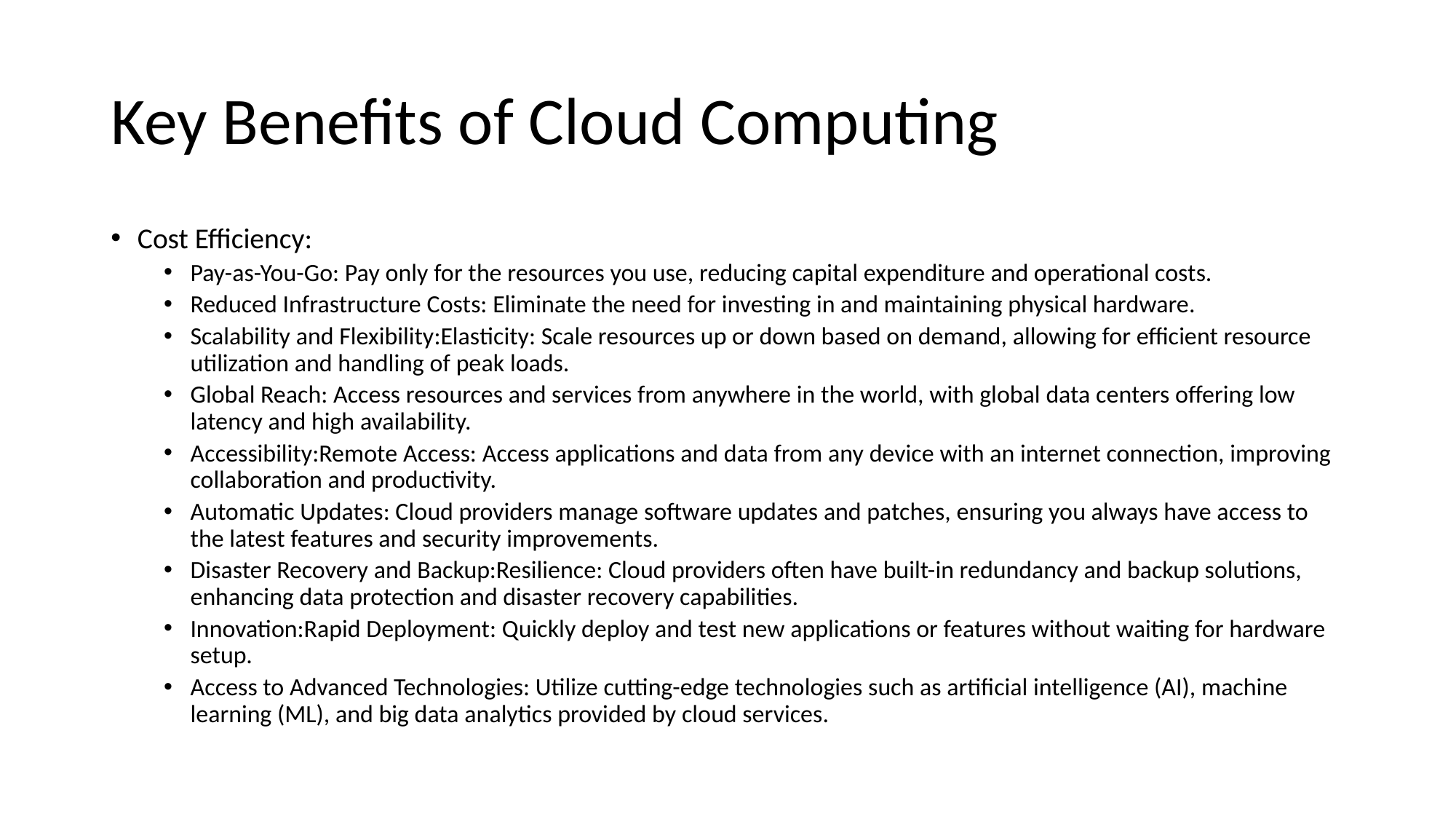

# Key Benefits of Cloud Computing
Cost Efficiency:
Pay-as-You-Go: Pay only for the resources you use, reducing capital expenditure and operational costs.
Reduced Infrastructure Costs: Eliminate the need for investing in and maintaining physical hardware.
Scalability and Flexibility:Elasticity: Scale resources up or down based on demand, allowing for efficient resource utilization and handling of peak loads.
Global Reach: Access resources and services from anywhere in the world, with global data centers offering low latency and high availability.
Accessibility:Remote Access: Access applications and data from any device with an internet connection, improving collaboration and productivity.
Automatic Updates: Cloud providers manage software updates and patches, ensuring you always have access to the latest features and security improvements.
Disaster Recovery and Backup:Resilience: Cloud providers often have built-in redundancy and backup solutions, enhancing data protection and disaster recovery capabilities.
Innovation:Rapid Deployment: Quickly deploy and test new applications or features without waiting for hardware setup.
Access to Advanced Technologies: Utilize cutting-edge technologies such as artificial intelligence (AI), machine learning (ML), and big data analytics provided by cloud services.